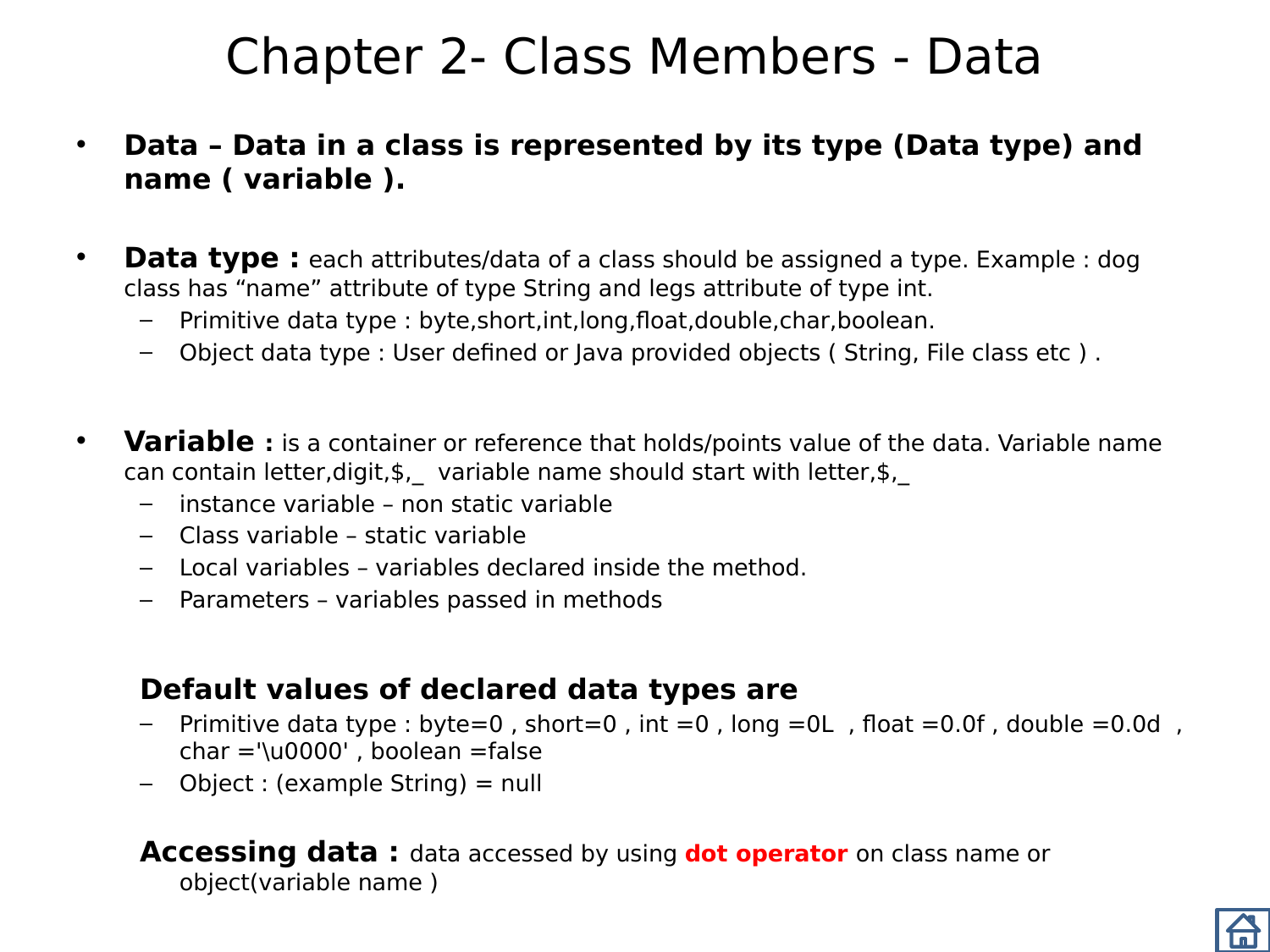

# Chapter 2- Class Members - Data

Data – Data in a class is represented by its type (Data type) and name ( variable ).

Data type : each attributes/data of a class should be assigned a type. Example : dog class has “name” attribute of type String and legs attribute of type int.
Primitive data type : byte,short,int,long,float,double,char,boolean.
Object data type : User defined or Java provided objects ( String, File class etc ) .

Variable : is a container or reference that holds/points value of the data. Variable name can contain letter,digit,$,_  variable name should start with letter,$,_
instance variable – non static variable
Class variable – static variable
Local variables – variables declared inside the method.
Parameters – variables passed in methods

Default values of declared data types are
Primitive data type : byte=0 , short=0 , int =0 , long =0L  , float =0.0f , double =0.0d  , char ='\u0000' , boolean =false
Object : (example String) = null

Accessing data : data accessed by using dot operator on class name or object(variable name )